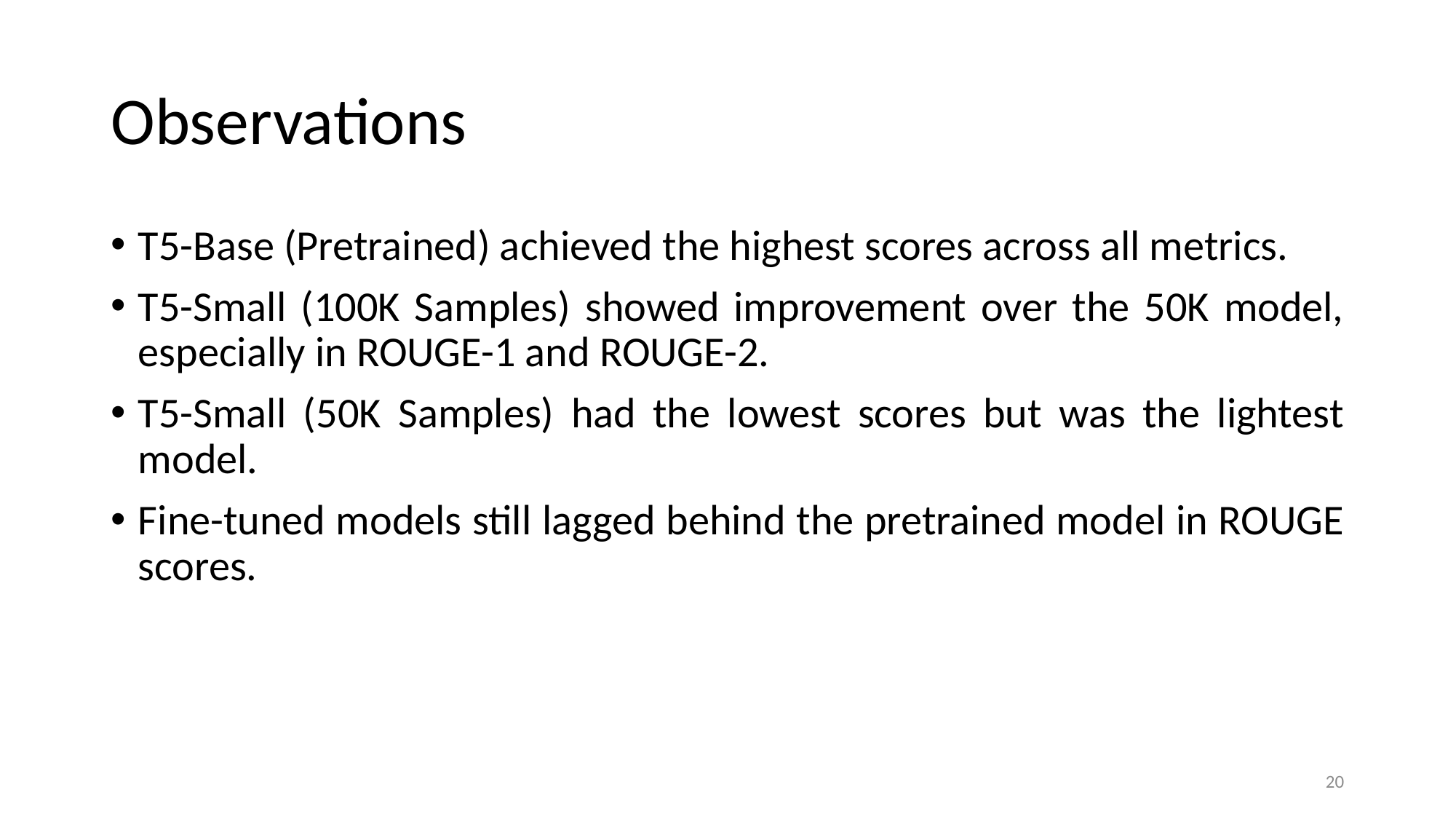

# Observations
T5-Base (Pretrained) achieved the highest scores across all metrics.
T5-Small (100K Samples) showed improvement over the 50K model, especially in ROUGE-1 and ROUGE-2.
T5-Small (50K Samples) had the lowest scores but was the lightest model.
Fine-tuned models still lagged behind the pretrained model in ROUGE scores.
20